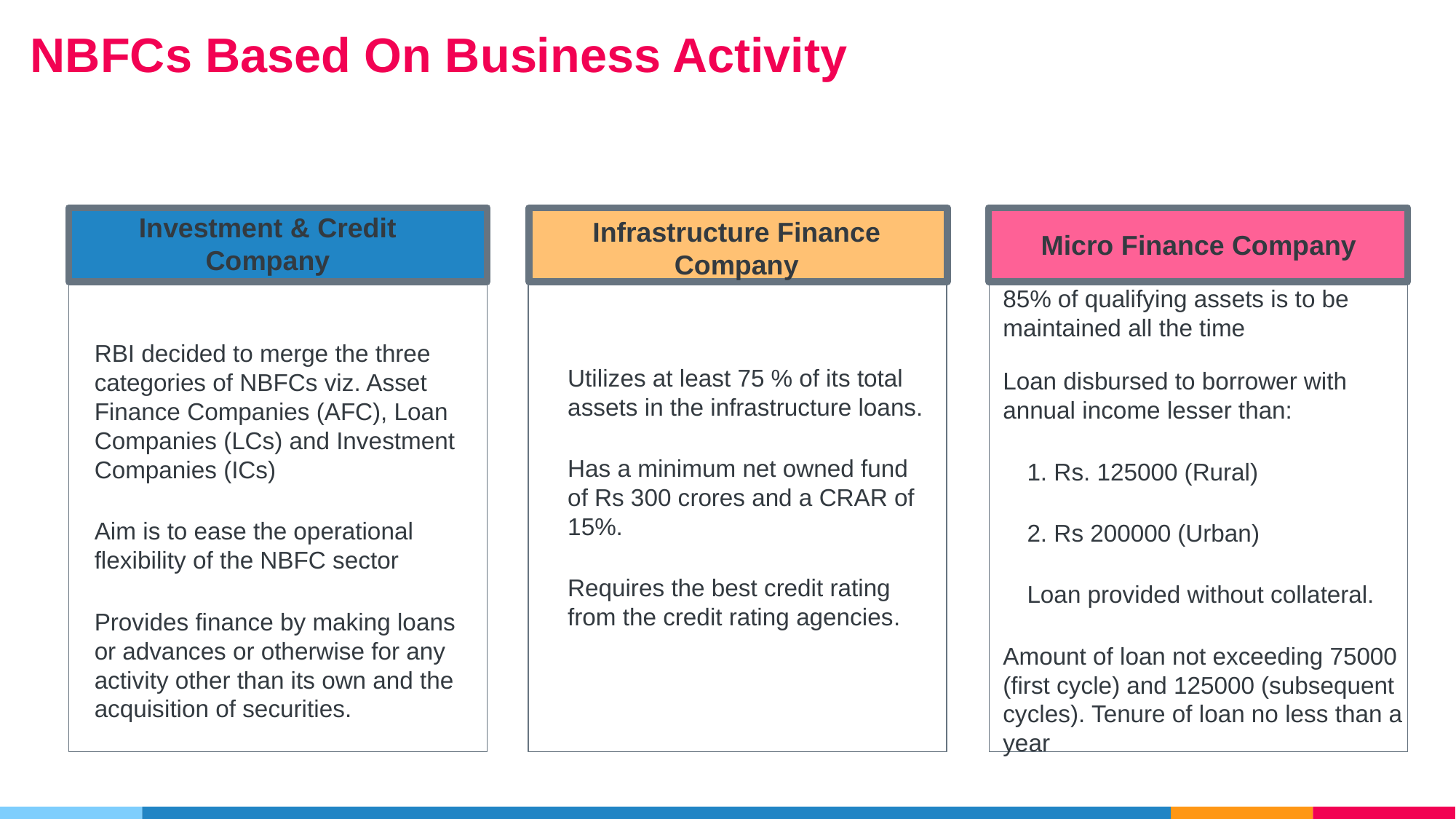

# NBFCs Based On Business Activity
Investment & Credit Company
Infrastructure Finance Company

Micro Finance Company
85% of qualifying assets is to be maintained all the time
Loan disbursed to borrower with annual income lesser than:
1. Rs. 125000 (Rural)
2. Rs 200000 (Urban)
Loan provided without collateral.
Amount of loan not exceeding 75000 (first cycle) and 125000 (subsequent cycles). Tenure of loan no less than a year
RBI decided to merge the three categories of NBFCs viz. Asset Finance Companies (AFC), Loan Companies (LCs) and Investment Companies (ICs)
Aim is to ease the operational flexibility of the NBFC sector
Provides finance by making loans or advances or otherwise for any activity other than its own and the acquisition of securities.
Utilizes at least 75 % of its total assets in the infrastructure loans.
Has a minimum net owned fund of Rs 300 crores and a CRAR of 15%.
Requires the best credit rating from the credit rating agencies.